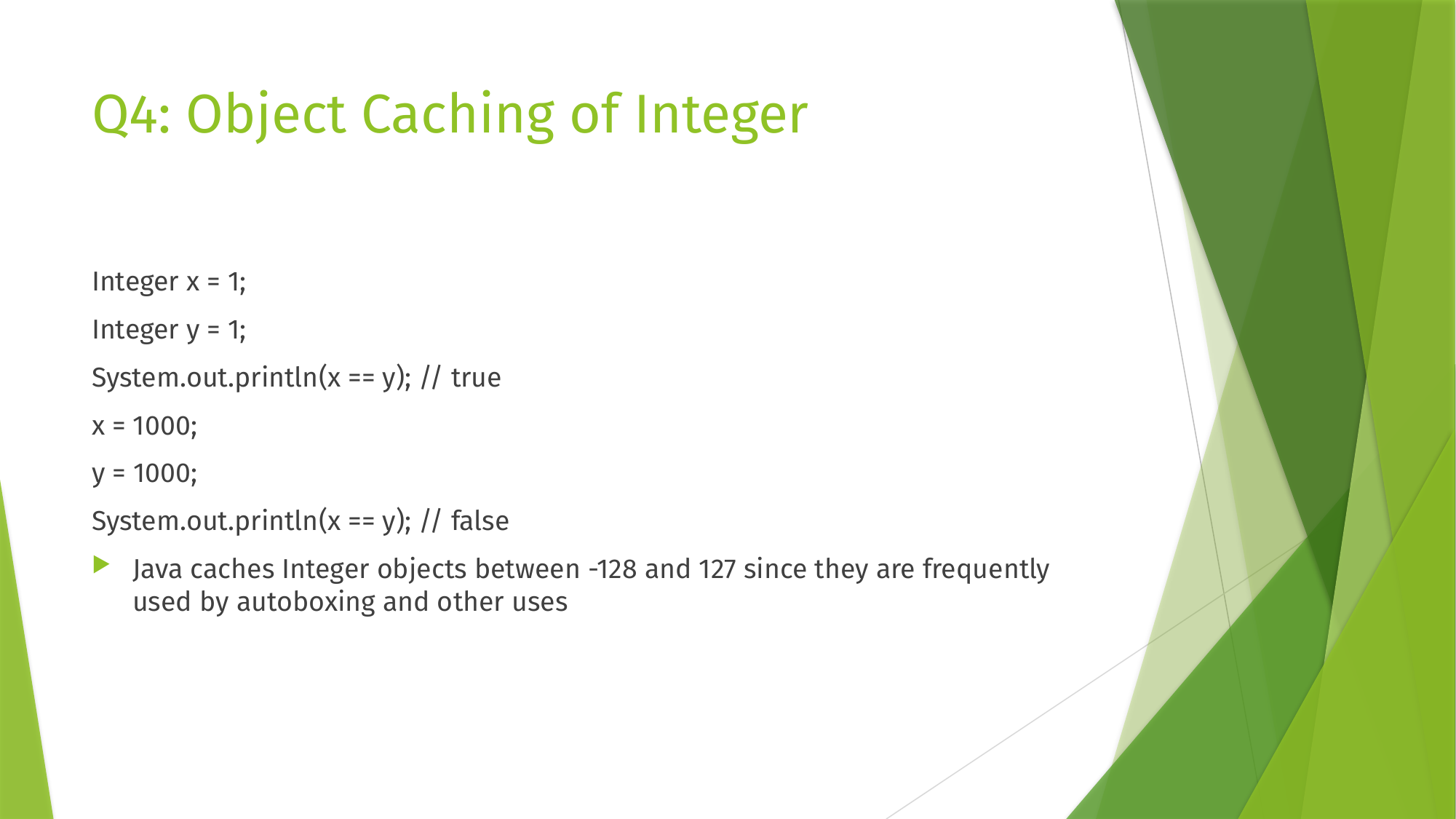

# Q4: Object Caching of Integer
Integer x = 1;
Integer y = 1;
System.out.println(x == y); // true
x = 1000;
y = 1000;
System.out.println(x == y); // false
Java caches Integer objects between -128 and 127 since they are frequently used by autoboxing and other uses